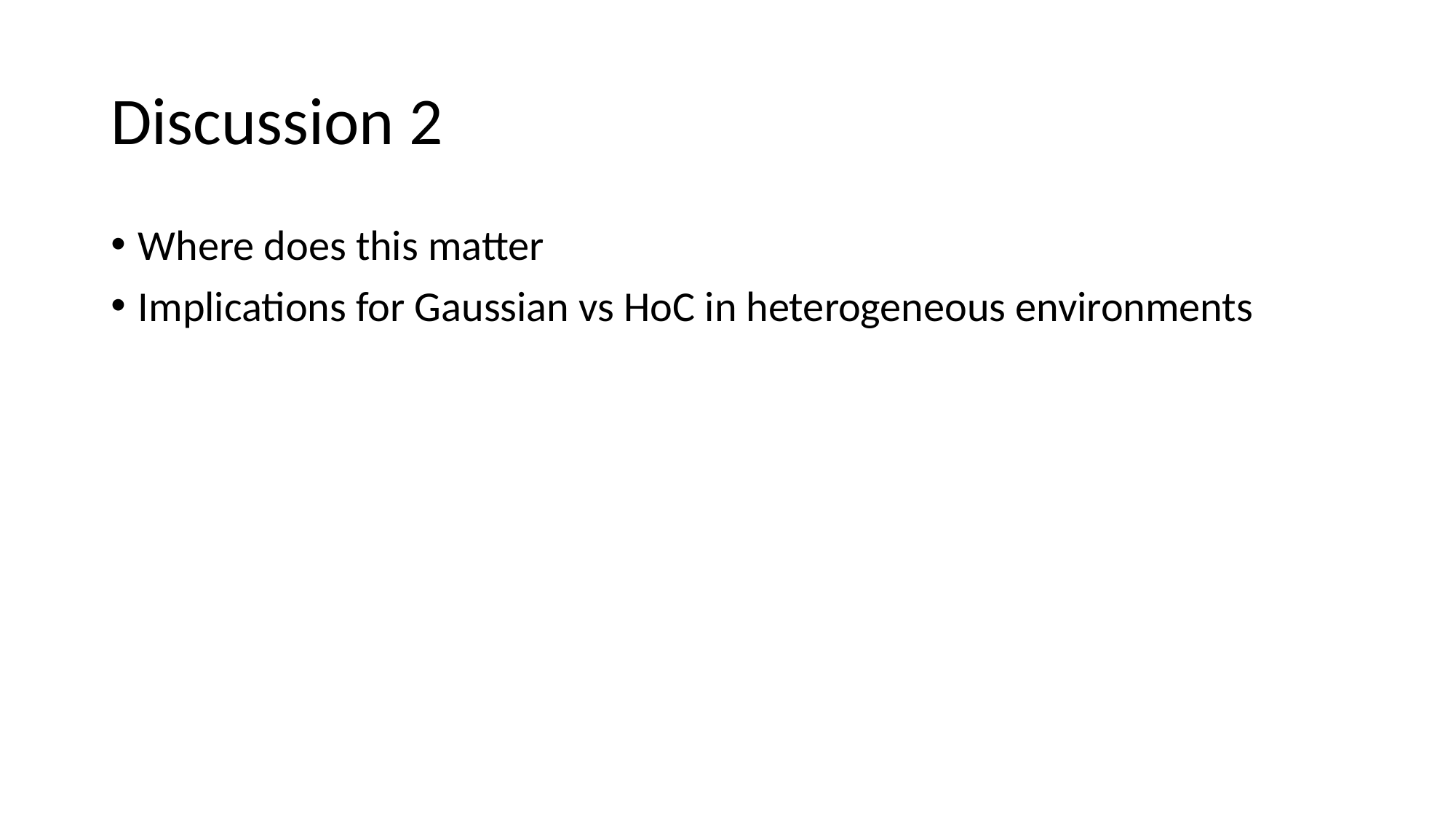

# Discussion 2
Where does this matter
Implications for Gaussian vs HoC in heterogeneous environments